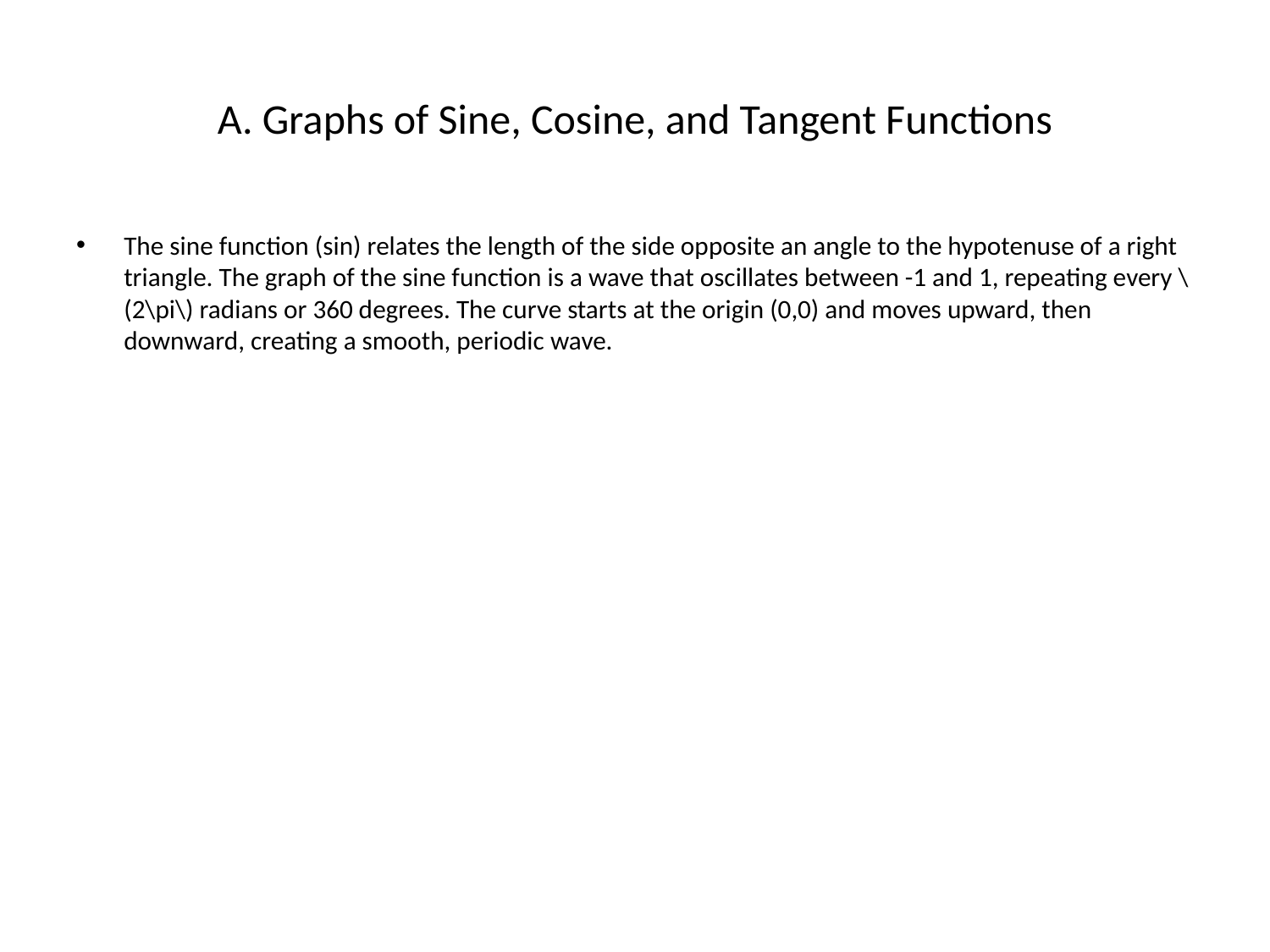

# A. Graphs of Sine, Cosine, and Tangent Functions
The sine function (sin) relates the length of the side opposite an angle to the hypotenuse of a right triangle. The graph of the sine function is a wave that oscillates between -1 and 1, repeating every \(2\pi\) radians or 360 degrees. The curve starts at the origin (0,0) and moves upward, then downward, creating a smooth, periodic wave.